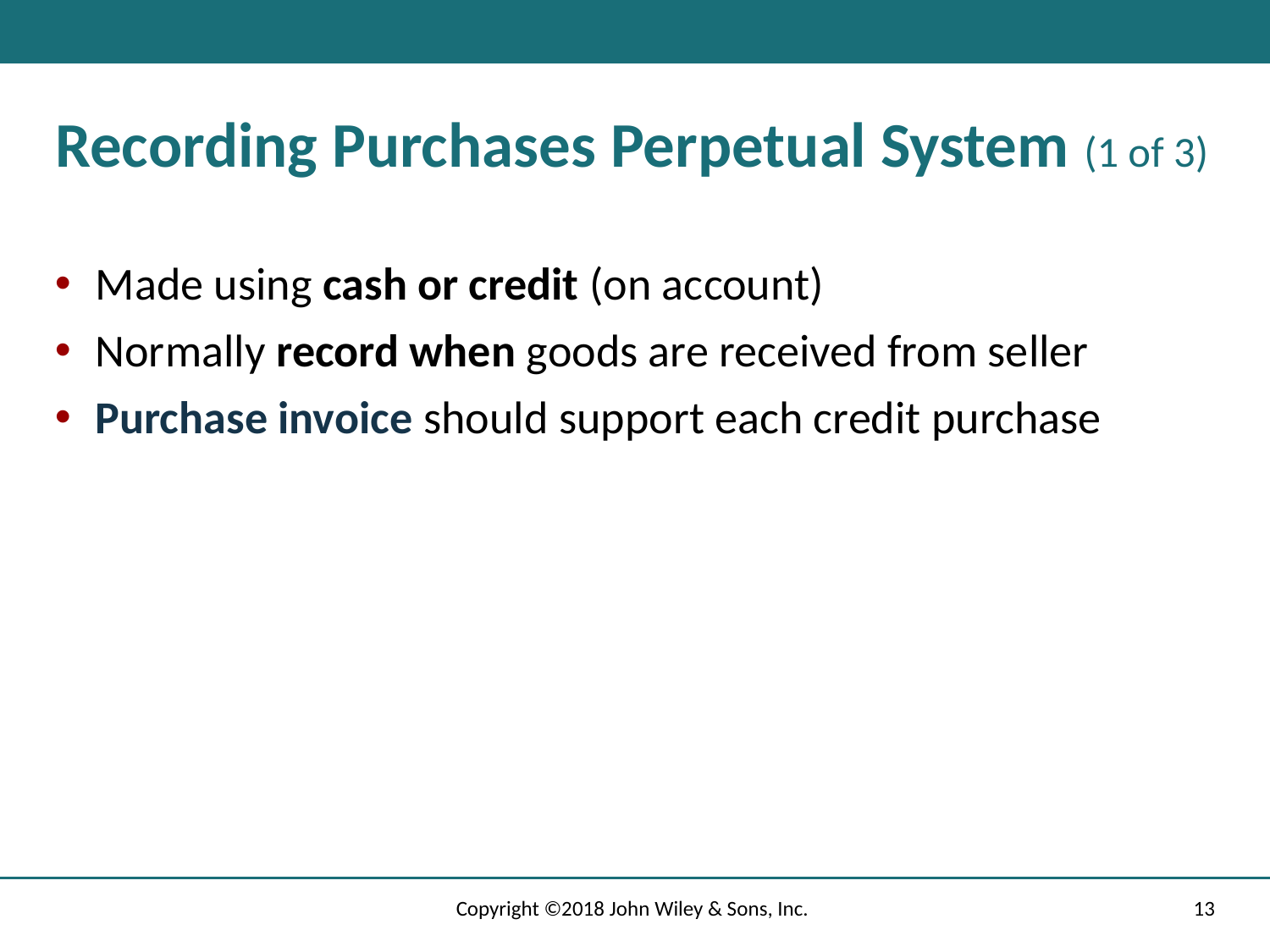

# Recording Purchases Perpetual System (1 of 3)
Made using cash or credit (on account)
Normally record when goods are received from seller
Purchase invoice should support each credit purchase
Copyright ©2018 John Wiley & Sons, Inc.
13